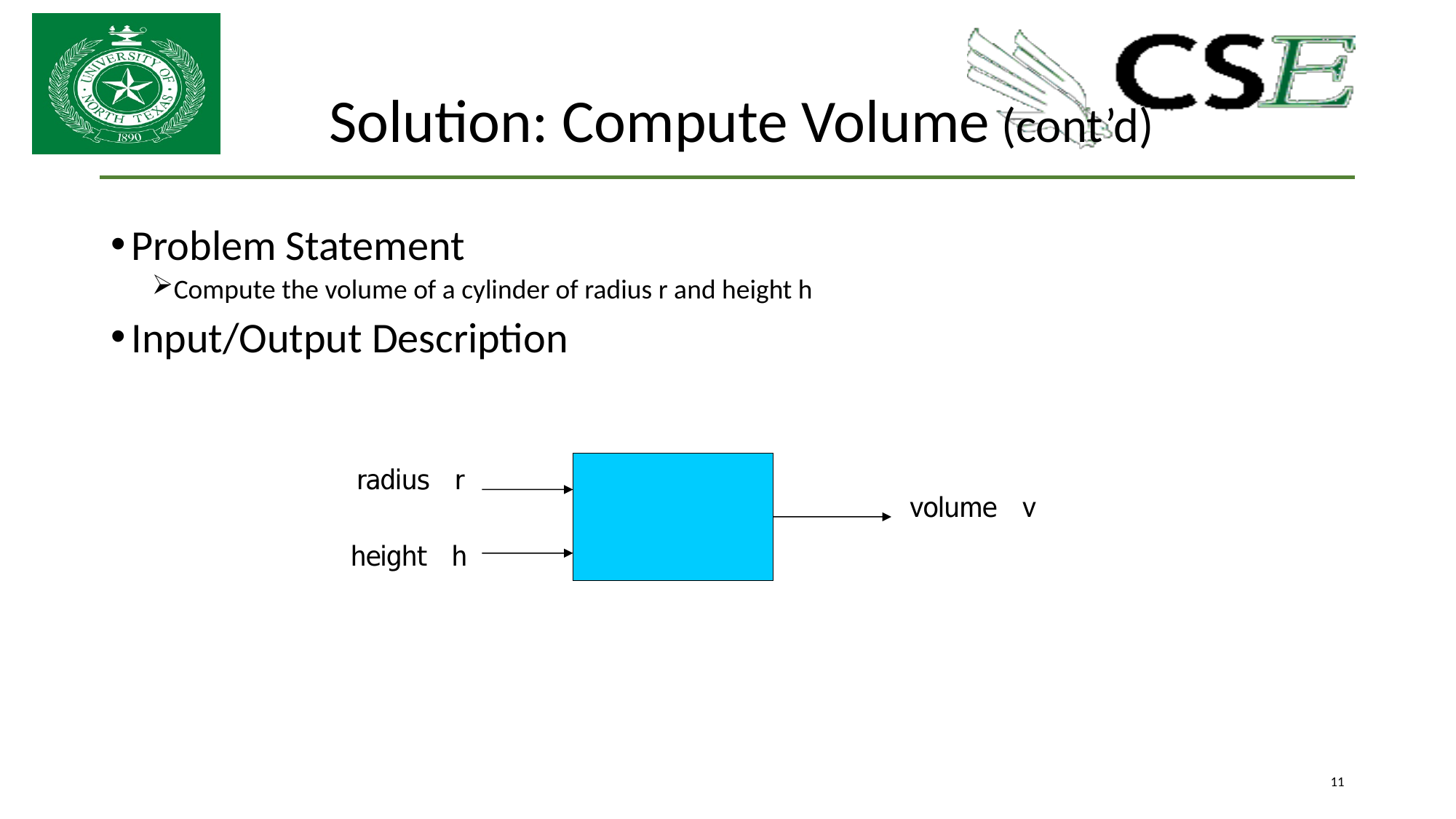

# Solution: Compute Volume (cont’d)
Problem Statement
Compute the volume of a cylinder of radius r and height h
Input/Output Description

radius   r
volume   v

height   h

11